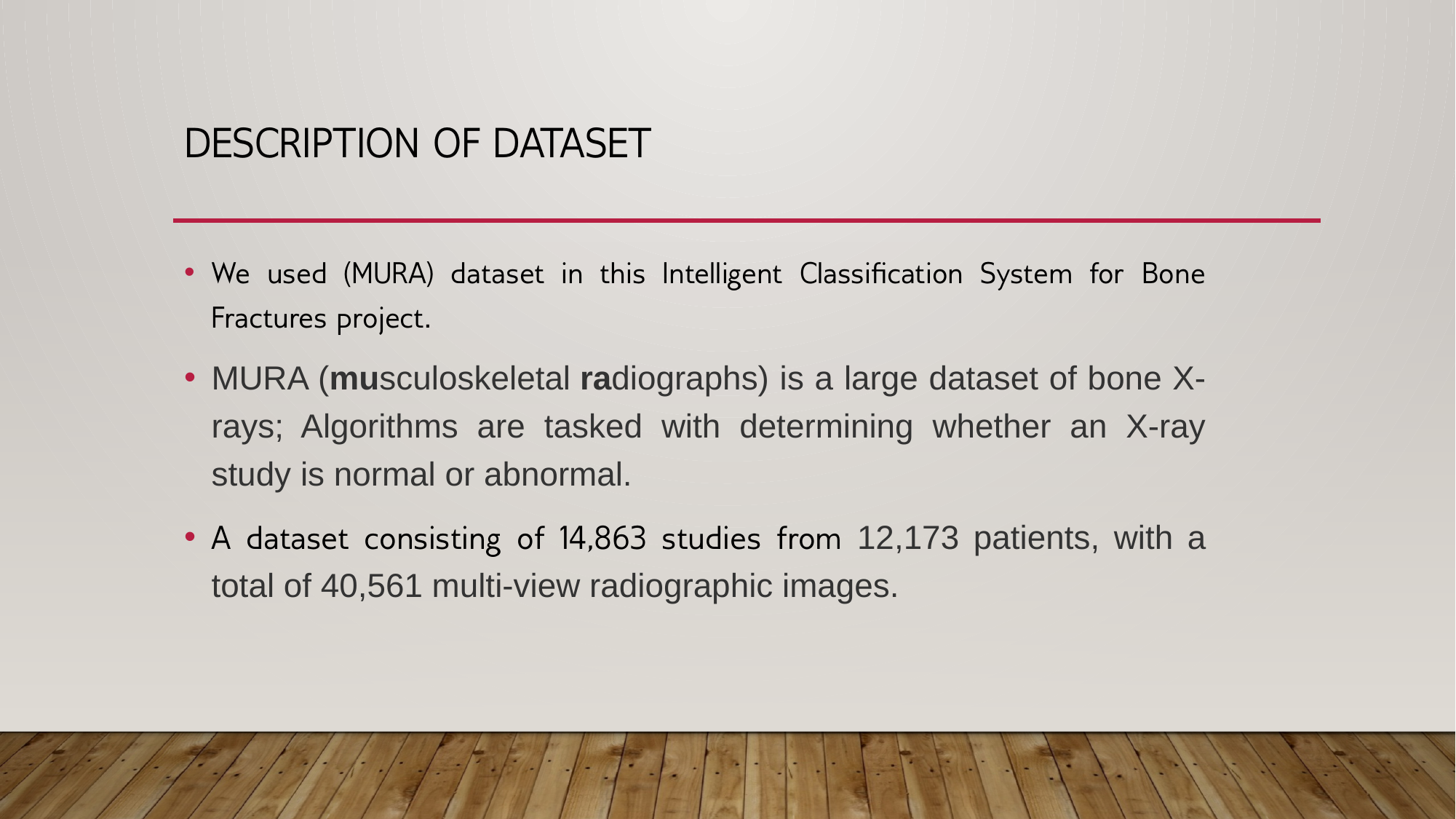

# Description of dataset
We used (MURA) dataset in this Intelligent Classification System for Bone Fractures project.
MURA (musculoskeletal radiographs) is a large dataset of bone X-rays; Algorithms are tasked with determining whether an X-ray study is normal or abnormal.
A dataset consisting of 14,863 studies from 12,173 patients, with a total of 40,561 multi-view radiographic images.